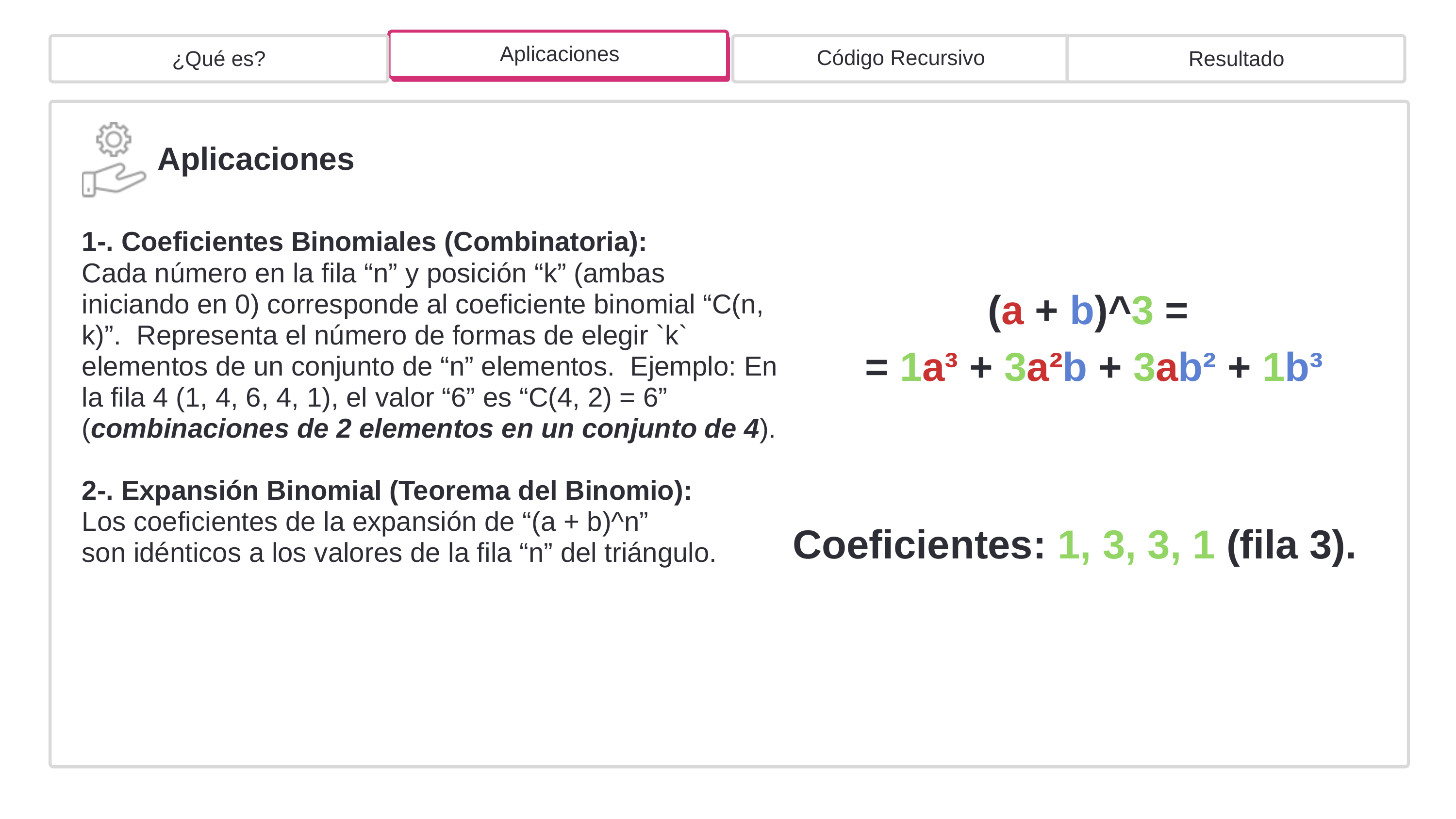

Aplicaciones
Código Recursivo
¿Qué es?
Resultado

Aplicaciones
1-. Coeficientes Binomiales (Combinatoria):
Cada número en la fila “n” y posición “k” (ambas iniciando en 0) corresponde al coeficiente binomial “C(n, k)”.  Representa el número de formas de elegir `k` elementos de un conjunto de “n” elementos.  Ejemplo: En la fila 4 (1, 4, 6, 4, 1), el valor “6” es “C(4, 2) = 6” (combinaciones de 2 elementos en un conjunto de 4).

2-. Expansión Binomial (Teorema del Binomio):
Los coeficientes de la expansión de “(a + b)^n”
son idénticos a los valores de la fila “n” del triángulo.
(a + b)^3 =
 = 1a³ + 3a²b + 3ab² + 1b³
 Coeficientes: 1, 3, 3, 1 (fila 3).